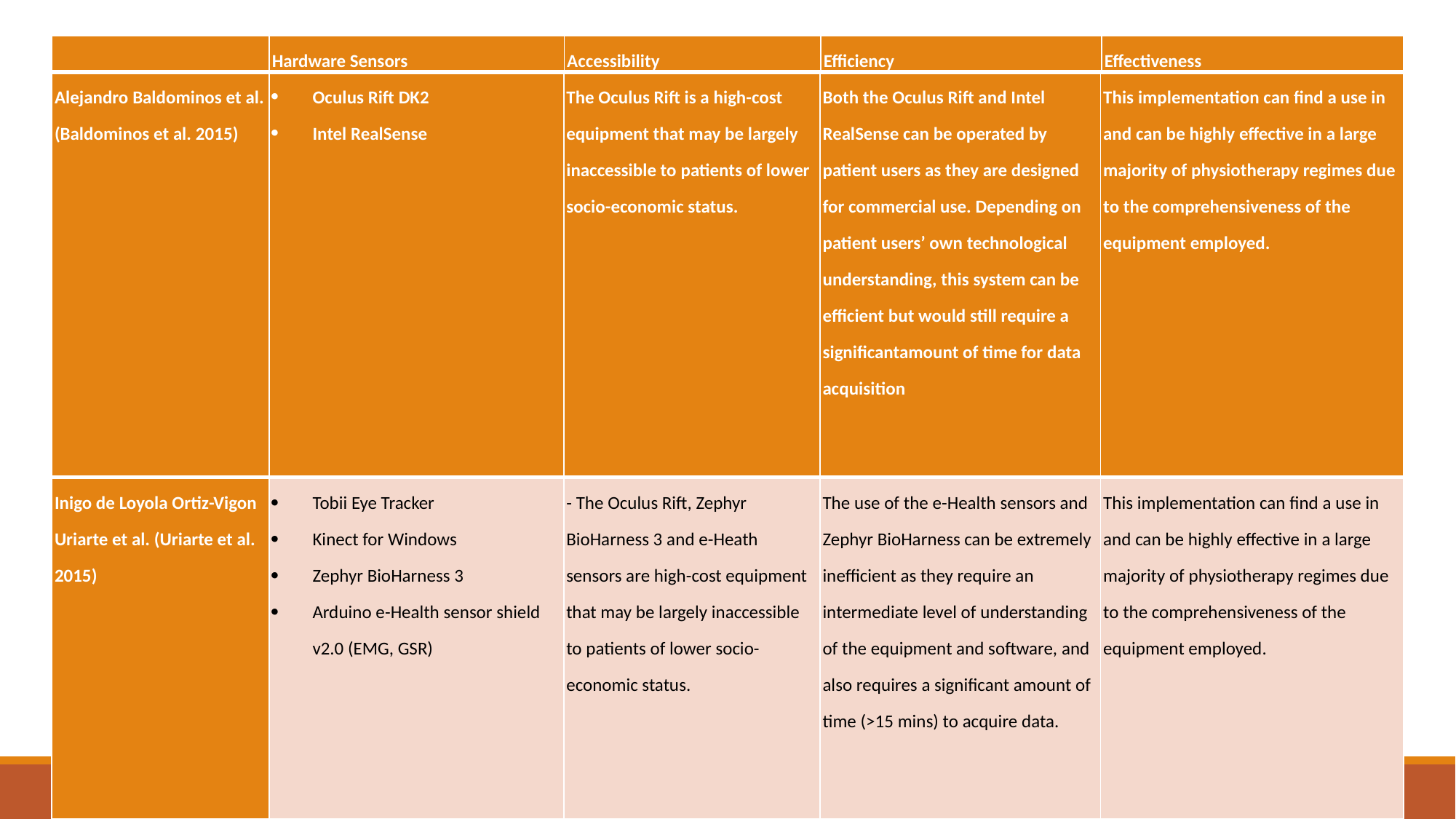

#
|  | Hardware Sensors | Accessibility | Efficiency | Effectiveness |
| --- | --- | --- | --- | --- |
| Alejandro Baldominos et al. (Baldominos et al. 2015) | Oculus Rift DK2 Intel RealSense | The Oculus Rift is a high-cost equipment that may be largely inaccessible to patients of lower socio-economic status. | Both the Oculus Rift and Intel RealSense can be operated by patient users as they are designed for commercial use. Depending on patient users’ own technological understanding, this system can be efficient but would still require a significantamount of time for data acquisition | This implementation can find a use in and can be highly effective in a large majority of physiotherapy regimes due to the comprehensiveness of the equipment employed. |
| --- | --- | --- | --- | --- |
| Inigo de Loyola Ortiz-Vigon Uriarte et al. (Uriarte et al. 2015) | Tobii Eye Tracker Kinect for Windows Zephyr BioHarness 3 Arduino e-Health sensor shield v2.0 (EMG, GSR) | - The Oculus Rift, Zephyr BioHarness 3 and e-Heath sensors are high-cost equipment that may be largely inaccessible to patients of lower socio-economic status. | The use of the e-Health sensors and Zephyr BioHarness can be extremely inefficient as they require an intermediate level of understanding of the equipment and software, and also requires a significant amount of time (>15 mins) to acquire data. | This implementation can find a use in and can be highly effective in a large majority of physiotherapy regimes due to the comprehensiveness of the equipment employed. |